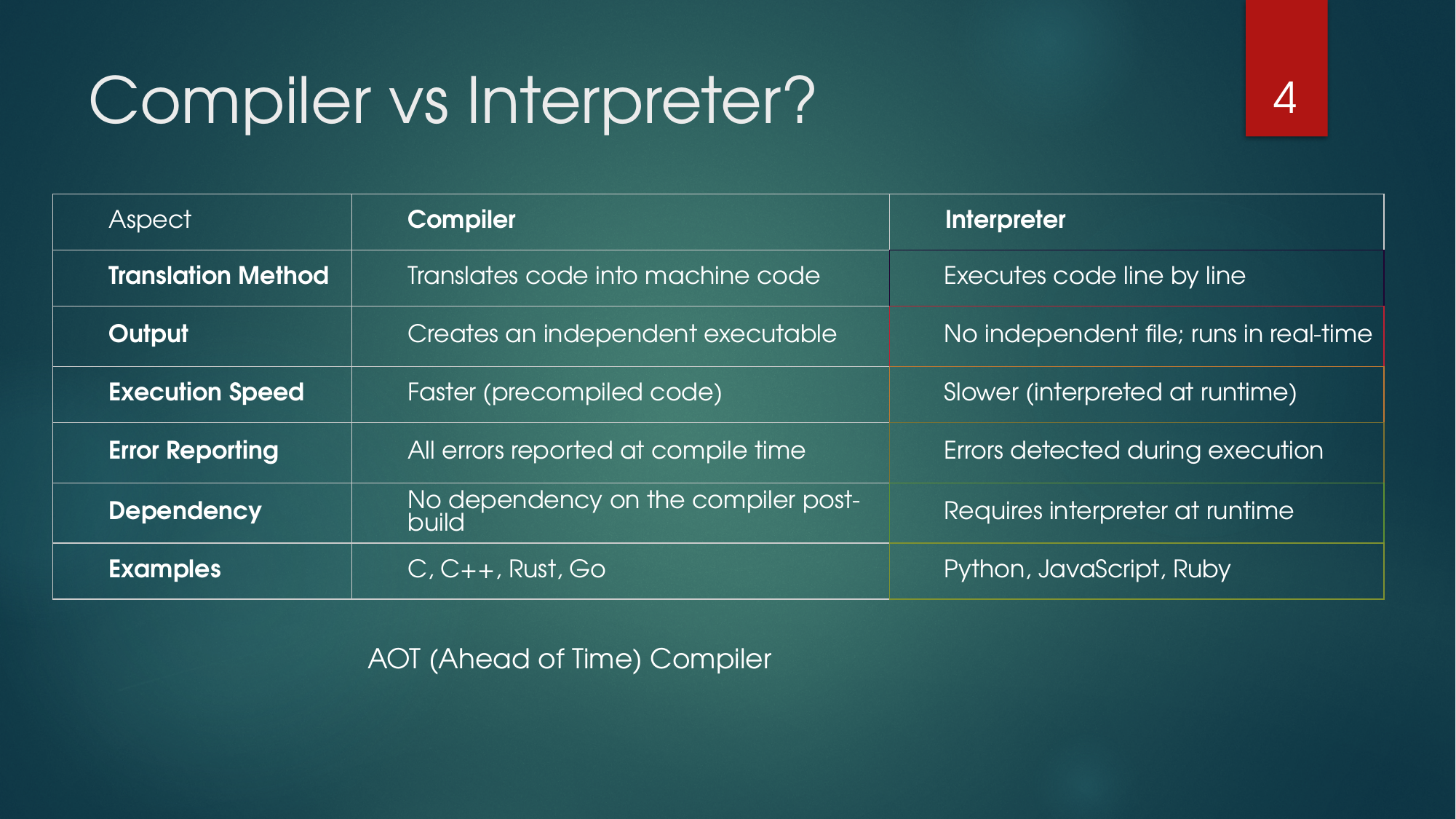

4
# Compiler vs Interpreter?
| Aspect | Compiler | Interpreter |
| --- | --- | --- |
| Translation Method | Translates code into machine code | Executes code line by line |
| Output | Creates an independent executable | No independent file; runs in real-time |
| Execution Speed | Faster (precompiled code) | Slower (interpreted at runtime) |
| Error Reporting | All errors reported at compile time | Errors detected during execution |
| Dependency | No dependency on the compiler post-build | Requires interpreter at runtime |
| Examples | C, C++, Rust, Go | Python, JavaScript, Ruby |
AOT (Ahead of Time) Compiler